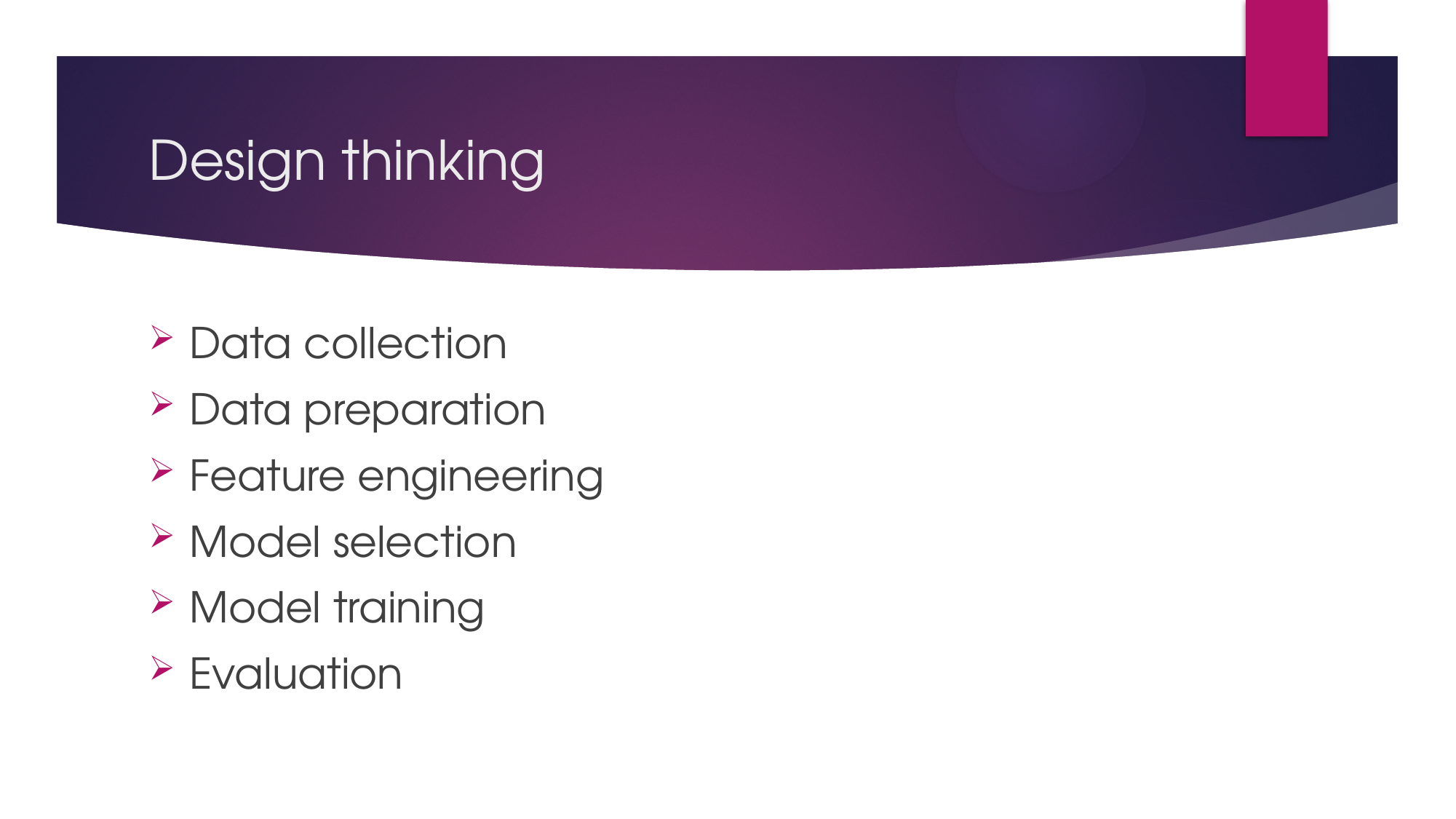

# Design thinking
Data collection
Data preparation
Feature engineering
Model selection
Model training
Evaluation